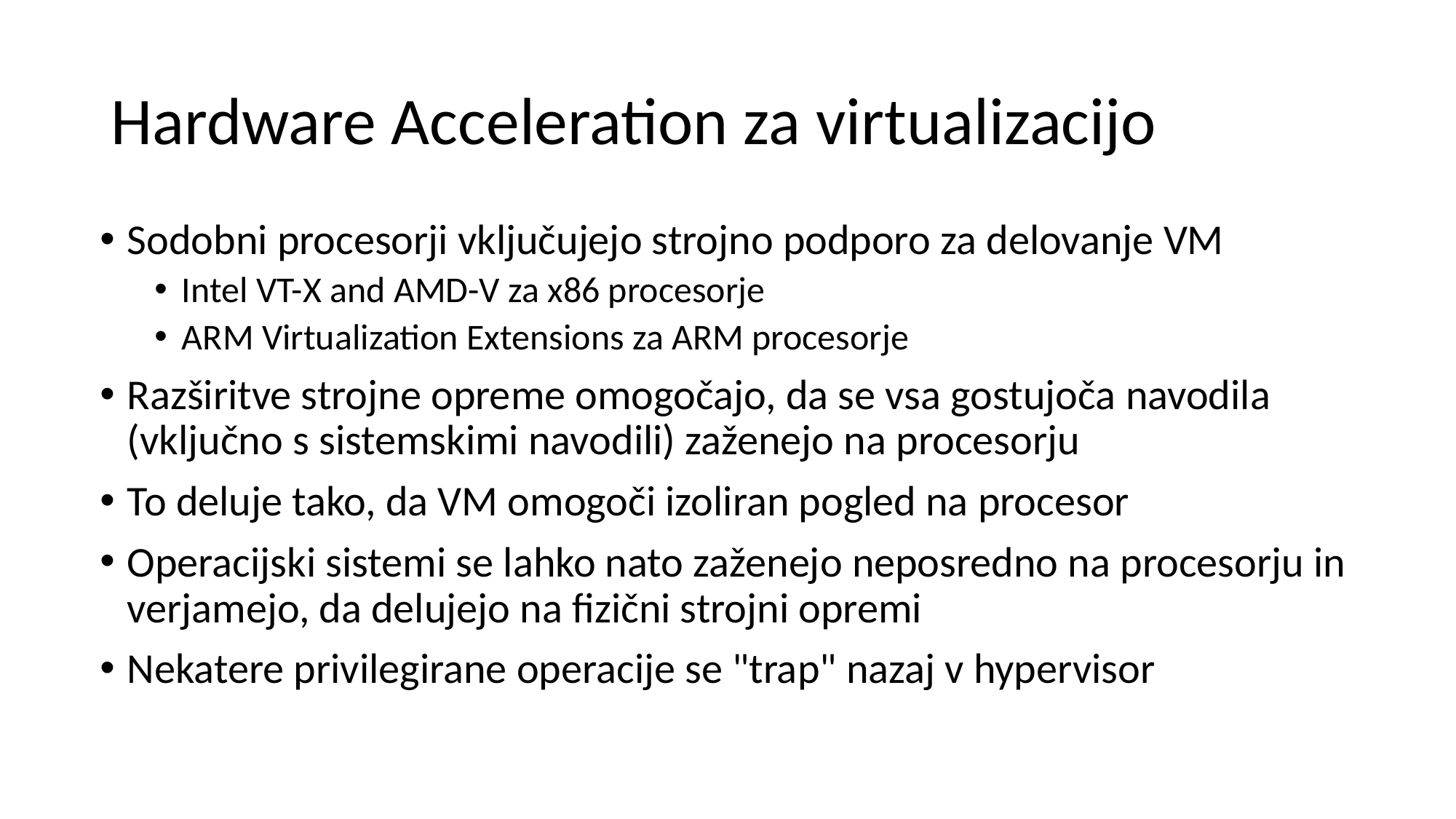

# Hardware Acceleration za virtualizacijo
Sodobni procesorji vključujejo strojno podporo za delovanje VM
Intel VT-X and AMD-V za x86 procesorje
ARM Virtualization Extensions za ARM procesorje
Razširitve strojne opreme omogočajo, da se vsa gostujoča navodila (vključno s sistemskimi navodili) zaženejo na procesorju
To deluje tako, da VM omogoči izoliran pogled na procesor
Operacijski sistemi se lahko nato zaženejo neposredno na procesorju in verjamejo, da delujejo na fizični strojni opremi
Nekatere privilegirane operacije se "trap" nazaj v hypervisor